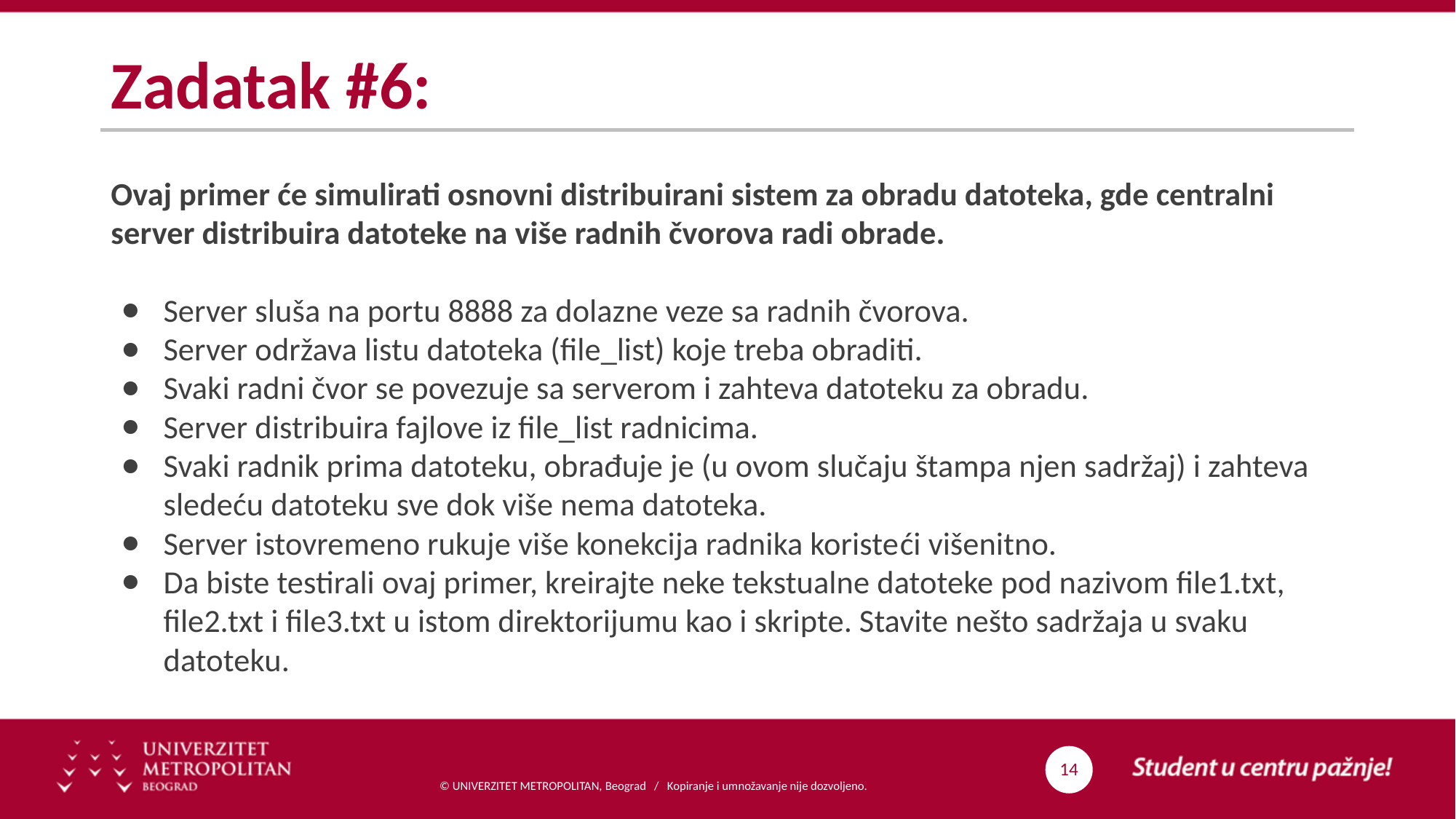

# Zadatak #6:
Ovaj primer će simulirati osnovni distribuirani sistem za obradu datoteka, gde centralni server distribuira datoteke na više radnih čvorova radi obrade.

Server sluša na portu 8888 za dolazne veze sa radnih čvorova.
Server održava listu datoteka (file_list) koje treba obraditi.
Svaki radni čvor se povezuje sa serverom i zahteva datoteku za obradu.
Server distribuira fajlove iz file_list radnicima.
Svaki radnik prima datoteku, obrađuje je (u ovom slučaju štampa njen sadržaj) i zahteva sledeću datoteku sve dok više nema datoteka.
Server istovremeno rukuje više konekcija radnika koristeći višenitno.
Da biste testirali ovaj primer, kreirajte neke tekstualne datoteke pod nazivom file1.txt, file2.txt i file3.txt u istom direktorijumu kao i skripte. Stavite nešto sadržaja u svaku datoteku.